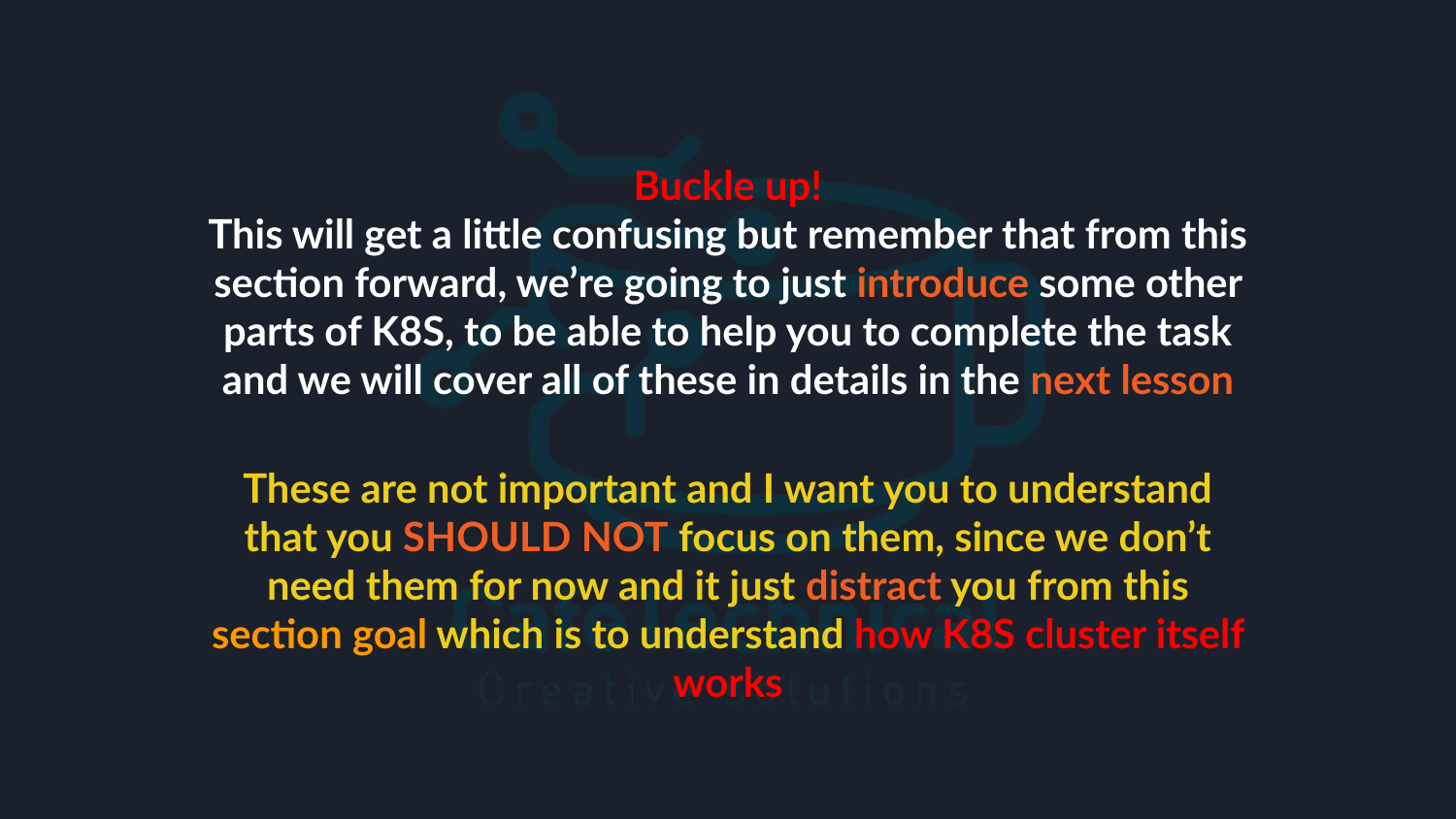

Buckle up!
This will get a little confusing but remember that from this section forward, we’re going to just introduce some other parts of K8S, to be able to help you to complete the task and we will cover all of these in details in the next lesson
These are not important and I want you to understand that you SHOULD NOT focus on them, since we don’t need them for now and it just distract you from this section goal which is to understand how K8S cluster itself works